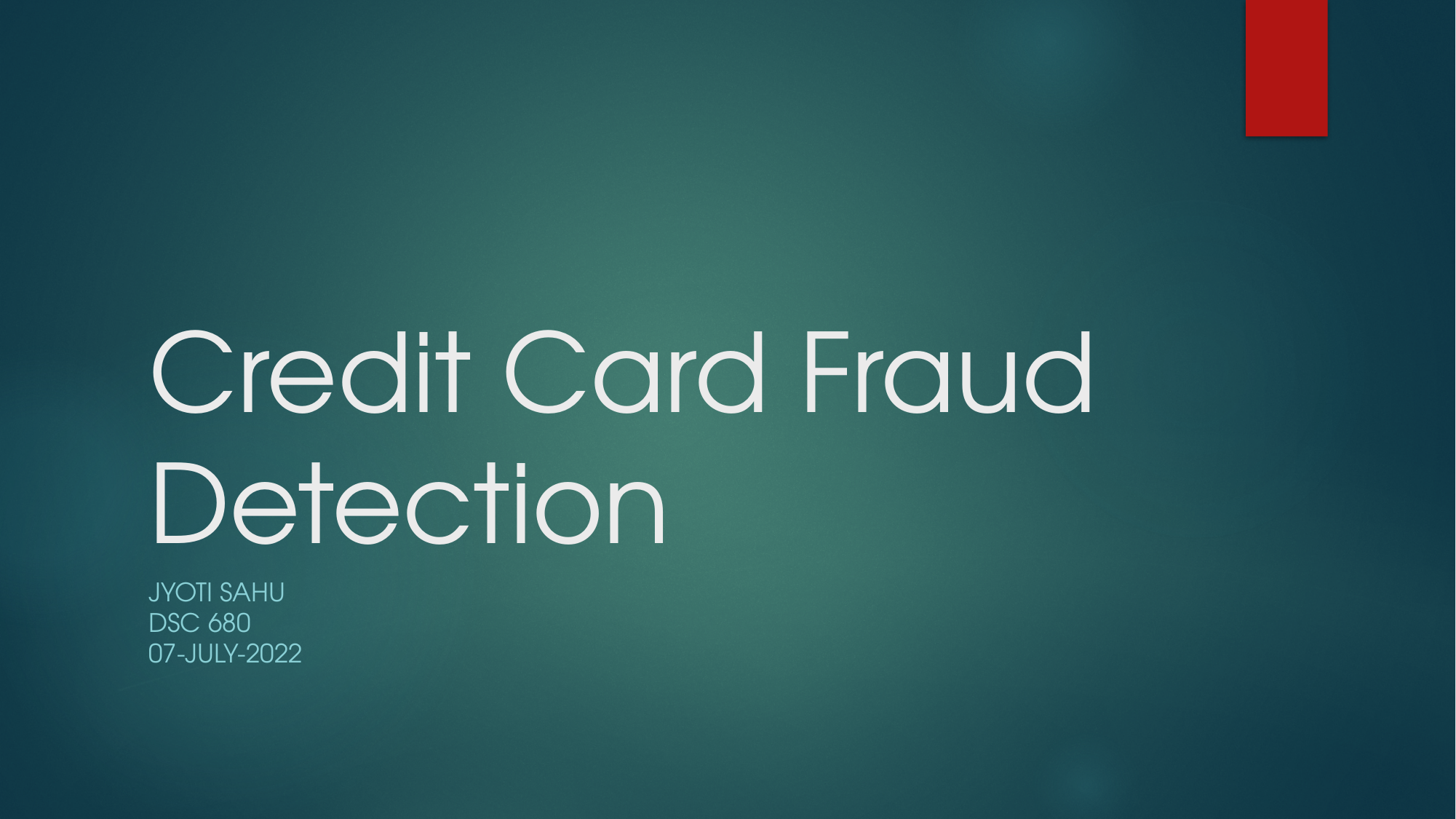

# Credit Card Fraud Detection
Jyoti Sahu
DSC 680
07-July-2022